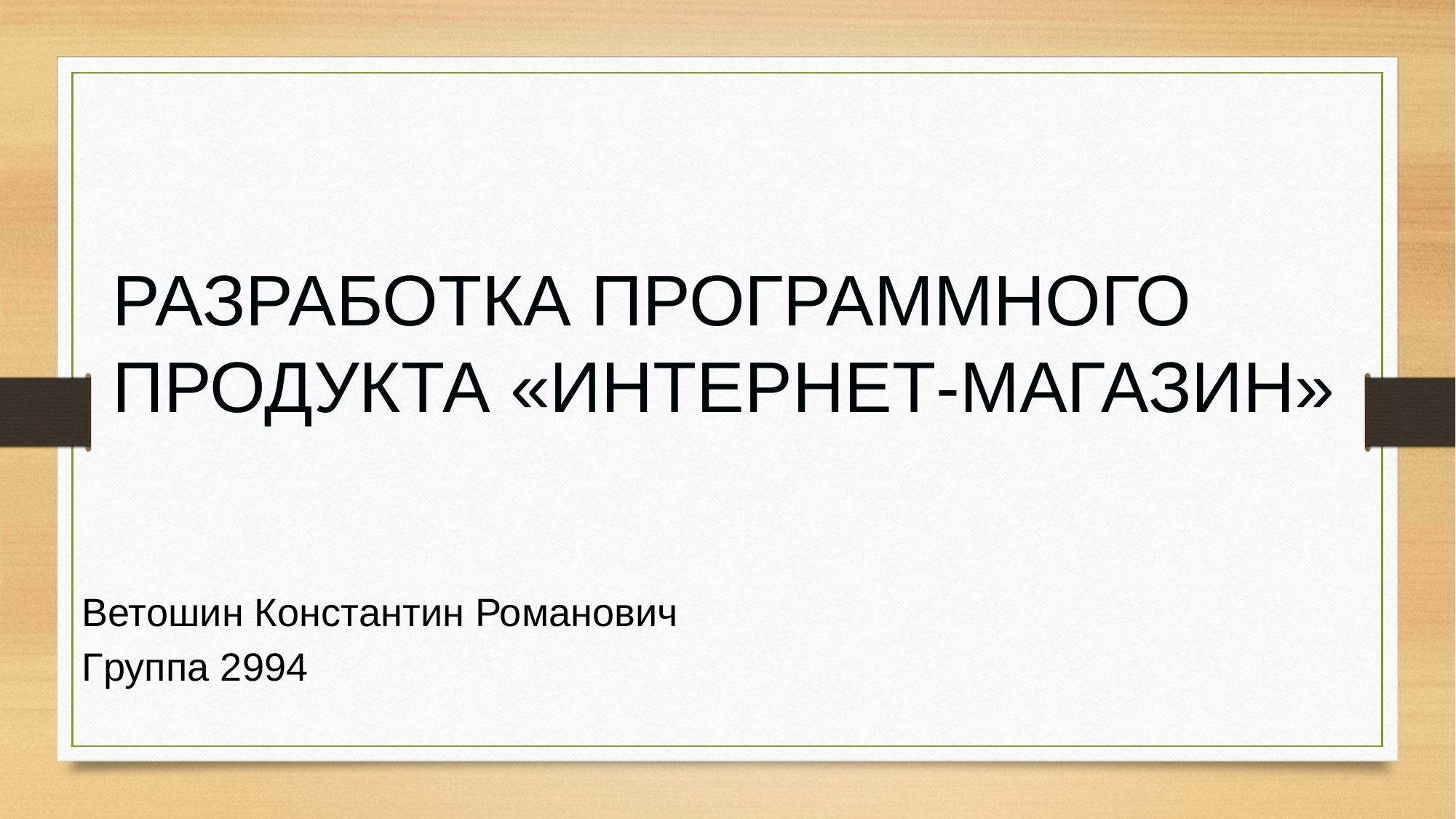

РАЗРАБОТКА ПРОГРАММНОГО
ПРОДУКТА «ИНТЕРНЕТ-МАГАЗИН»
Ветошин Константин Романович
Группа 2994